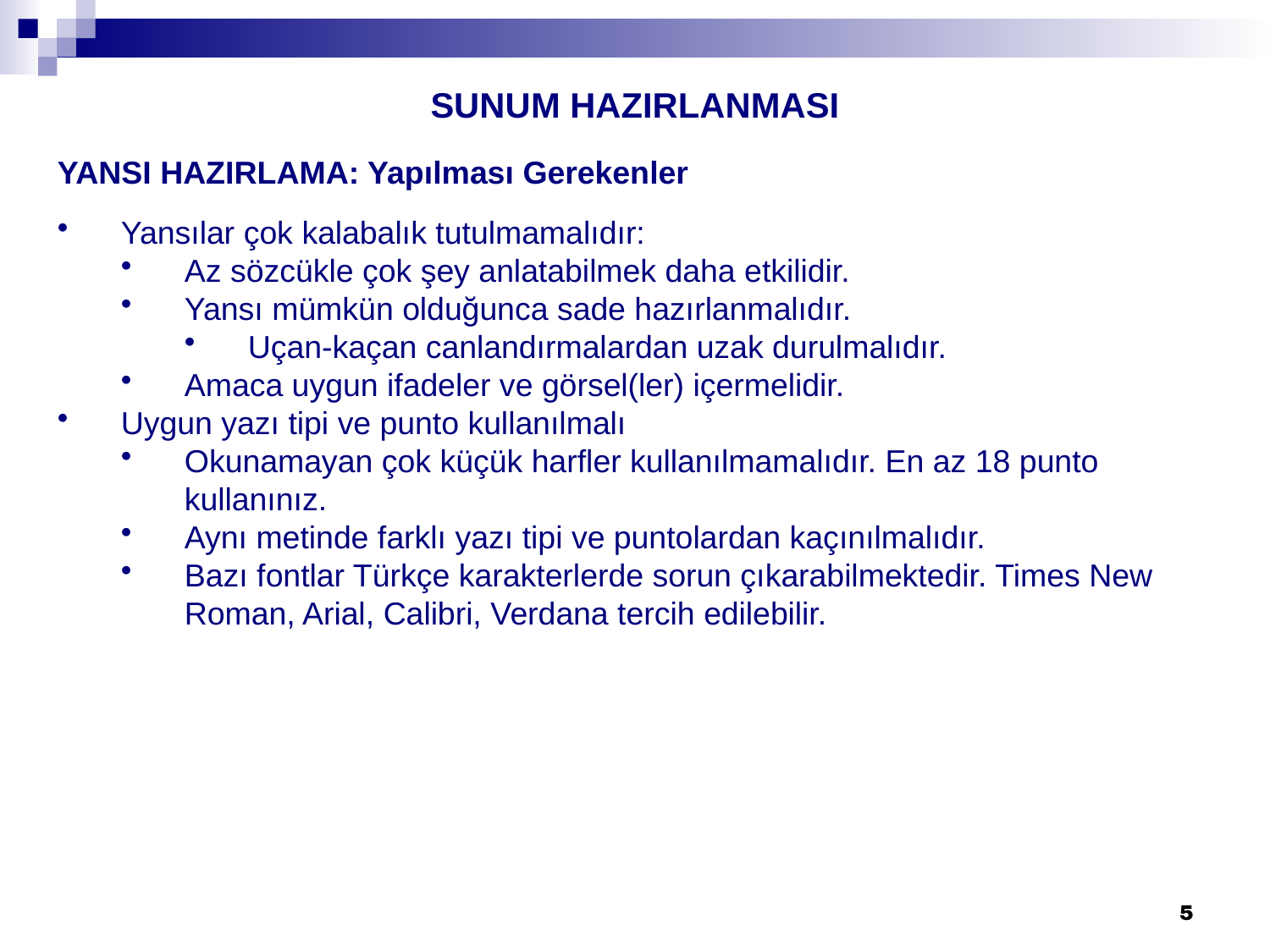

SUNUM HAZIRLANMASI
YANSI HAZIRLAMA: Yapılması Gerekenler
Yansılar çok kalabalık tutulmamalıdır:
Az sözcükle çok şey anlatabilmek daha etkilidir.
Yansı mümkün olduğunca sade hazırlanmalıdır.
Uçan-kaçan canlandırmalardan uzak durulmalıdır.
Amaca uygun ifadeler ve görsel(ler) içermelidir.
Uygun yazı tipi ve punto kullanılmalı
Okunamayan çok küçük harfler kullanılmamalıdır. En az 18 punto kullanınız.
Aynı metinde farklı yazı tipi ve puntolardan kaçınılmalıdır.
Bazı fontlar Türkçe karakterlerde sorun çıkarabilmektedir. Times New Roman, Arial, Calibri, Verdana tercih edilebilir.
5